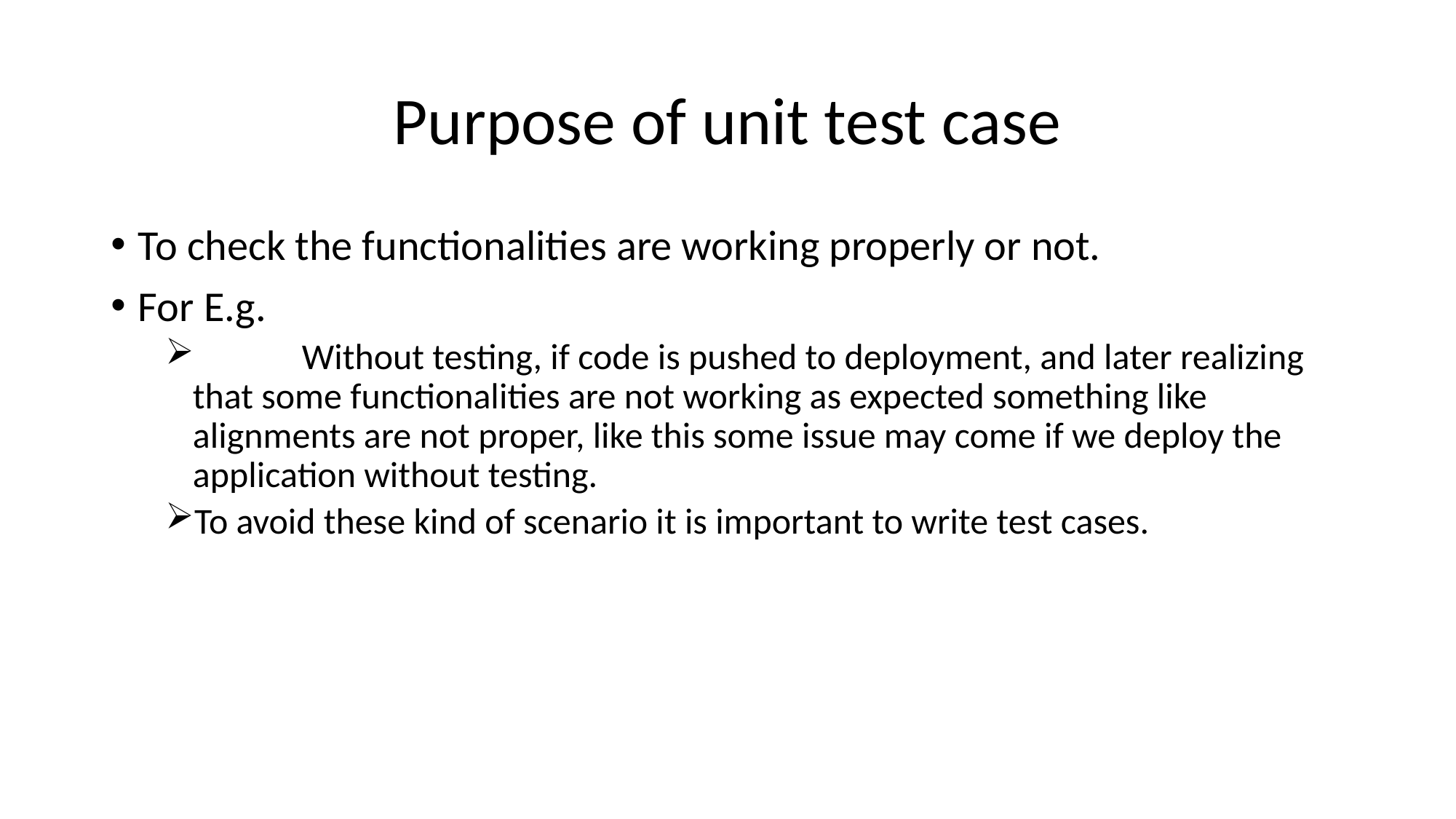

# Purpose of unit test case
To check the functionalities are working properly or not.
For E.g.
	Without testing, if code is pushed to deployment, and later realizing that some functionalities are not working as expected something like alignments are not proper, like this some issue may come if we deploy the application without testing.
To avoid these kind of scenario it is important to write test cases.